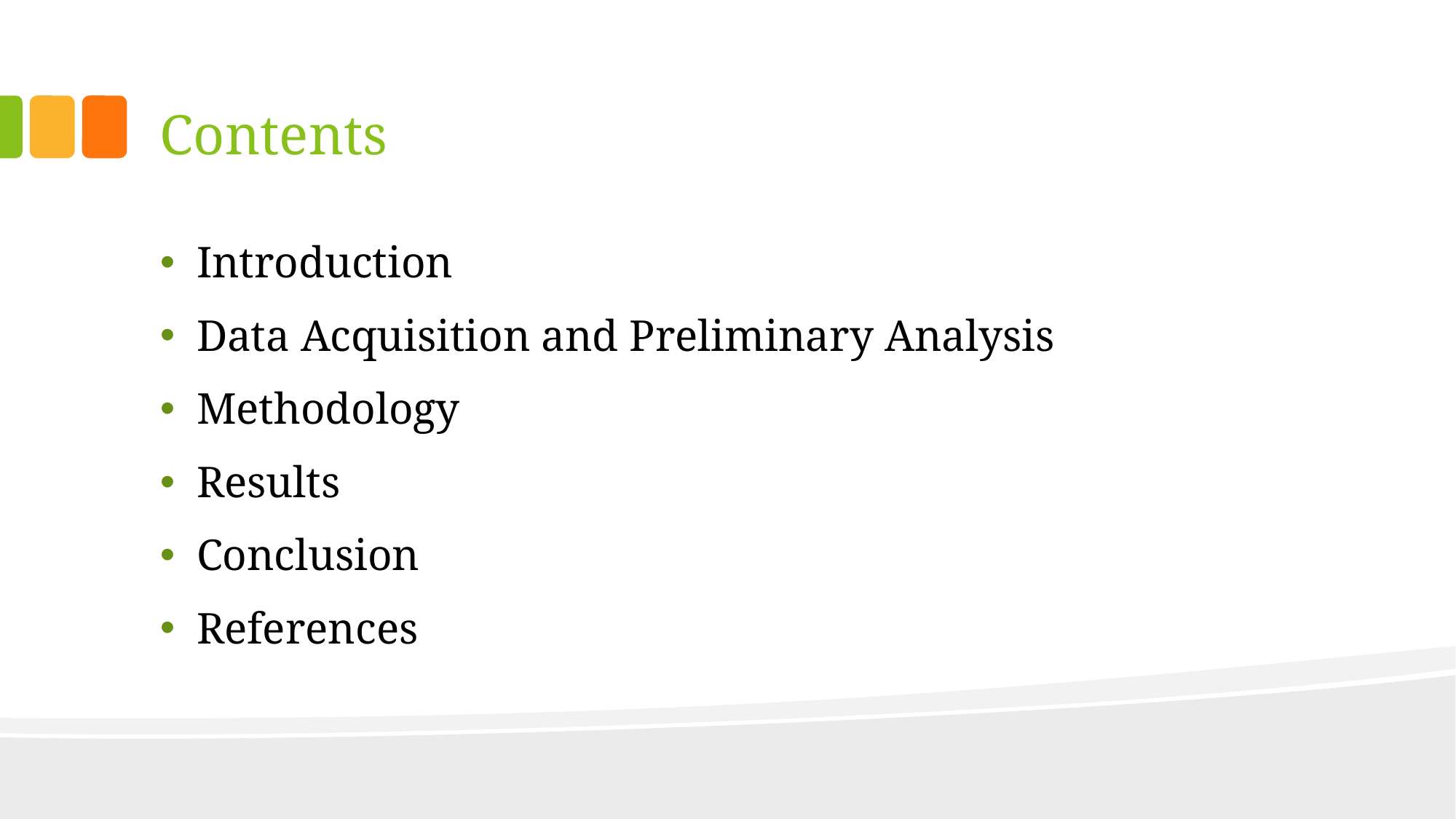

# Contents
Introduction
Data Acquisition and Preliminary Analysis
Methodology
Results
Conclusion
References